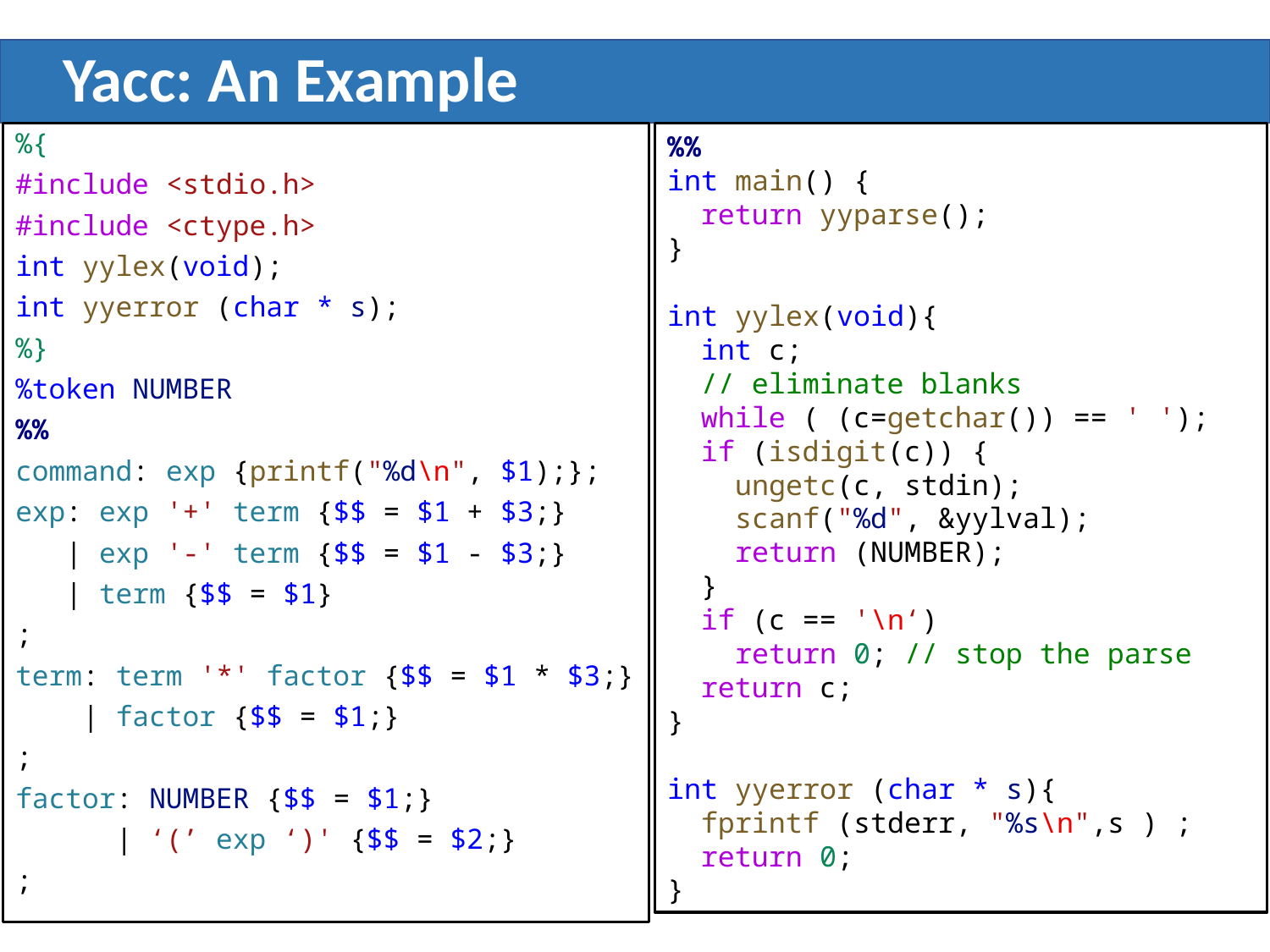

# Yacc: An Example
%%
int main() {
  return yyparse();
}

int yylex(void){
  int c;
  // eliminate blanks
  while ( (c=getchar()) == ' ');
  if (isdigit(c)) {
    ungetc(c, stdin);
    scanf("%d", &yylval);
    return (NUMBER);
  }
  if (c == '\n‘)
    return 0; // stop the parse
  return c;
}

int yyerror (char * s){
  fprintf (stderr, "%s\n",s ) ;
  return 0;
}
%{
#include <stdio.h>
#include <ctype.h>
int yylex(void);
int yyerror (char * s);
%}
%token NUMBER
%%
command: exp {printf("%d\n", $1);};
exp: exp '+' term {$$ = $1 + $3;}
   | exp '-' term {$$ = $1 - $3;}
   | term {$$ = $1}
;
term: term '*' factor {$$ = $1 * $3;}
    | factor {$$ = $1;}
;
factor: NUMBER {$$ = $1;}
      | ‘(’ exp ‘)' {$$ = $2;}
;